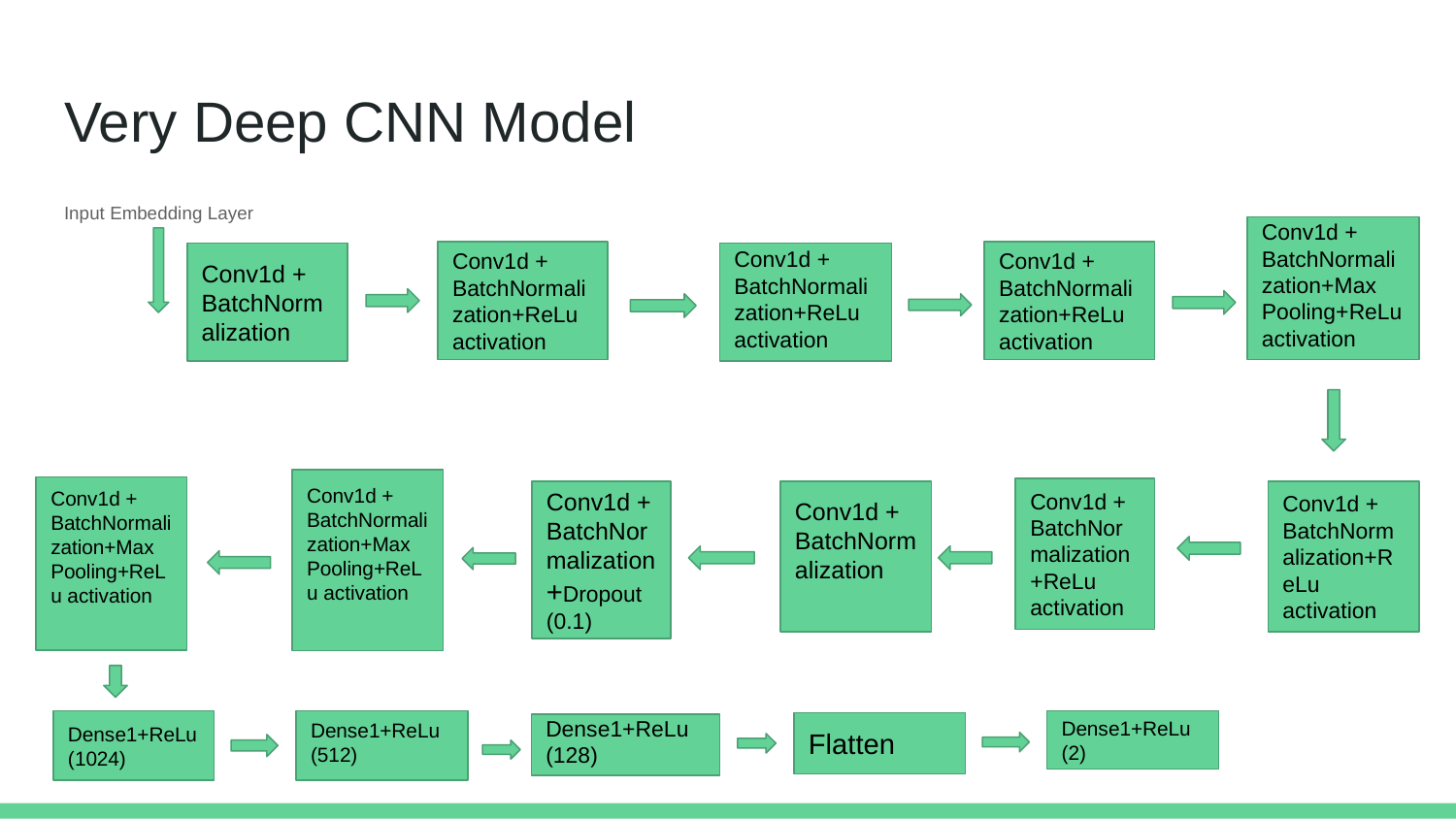

# Very Deep CNN Model
Input Embedding Layer

Conv1d +
BatchNormalization+Max Pooling+ReLu activation

Conv1d +
BatchNormalization+ReLu activation

Conv1d +
BatchNormalization+ReLu activation
Conv1d +
BatchNormalization

Conv1d +
BatchNormalization+ReLu activation

Conv1d +
BatchNormalization+Max Pooling+ReLu activation

Conv1d +
BatchNormalization+Max Pooling+ReLu activation

Conv1d +
BatchNormalization+ReLu activation
Conv1d +
BatchNormalization

Conv1d +
BatchNormalization+ReLu activation
Conv1d +
BatchNormalization
+Dropout
(0.1)

Dense1+ReLu
(1024)

Dense1+ReLu
(512)

Dense1+ReLu
(2)
Flatten

Dense1+ReLu
(128)